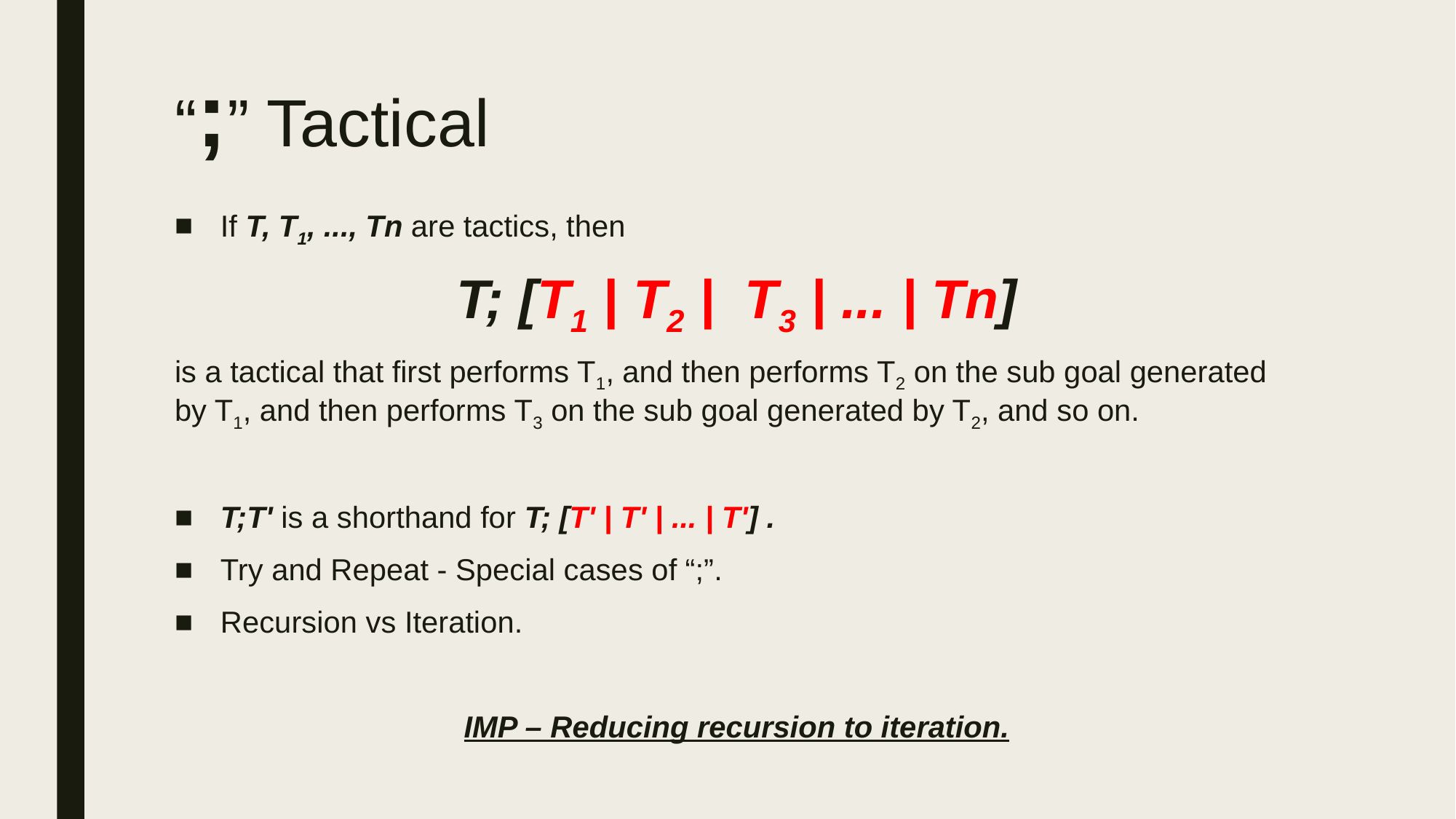

# “;” Tactical
If T, T1, ..., Tn are tactics, then
T; [T1 | T2 |  T3 | ... | Tn]
is a tactical that first performs T1, and then performs T2 on the sub goal generated by T1, and then performs T3 on the sub goal generated by T2, and so on.

T;T' is a shorthand for T; [T' | T' | ... | T'] .
Try and Repeat - Special cases of “;”.
Recursion vs Iteration.

IMP – Reducing recursion to iteration.